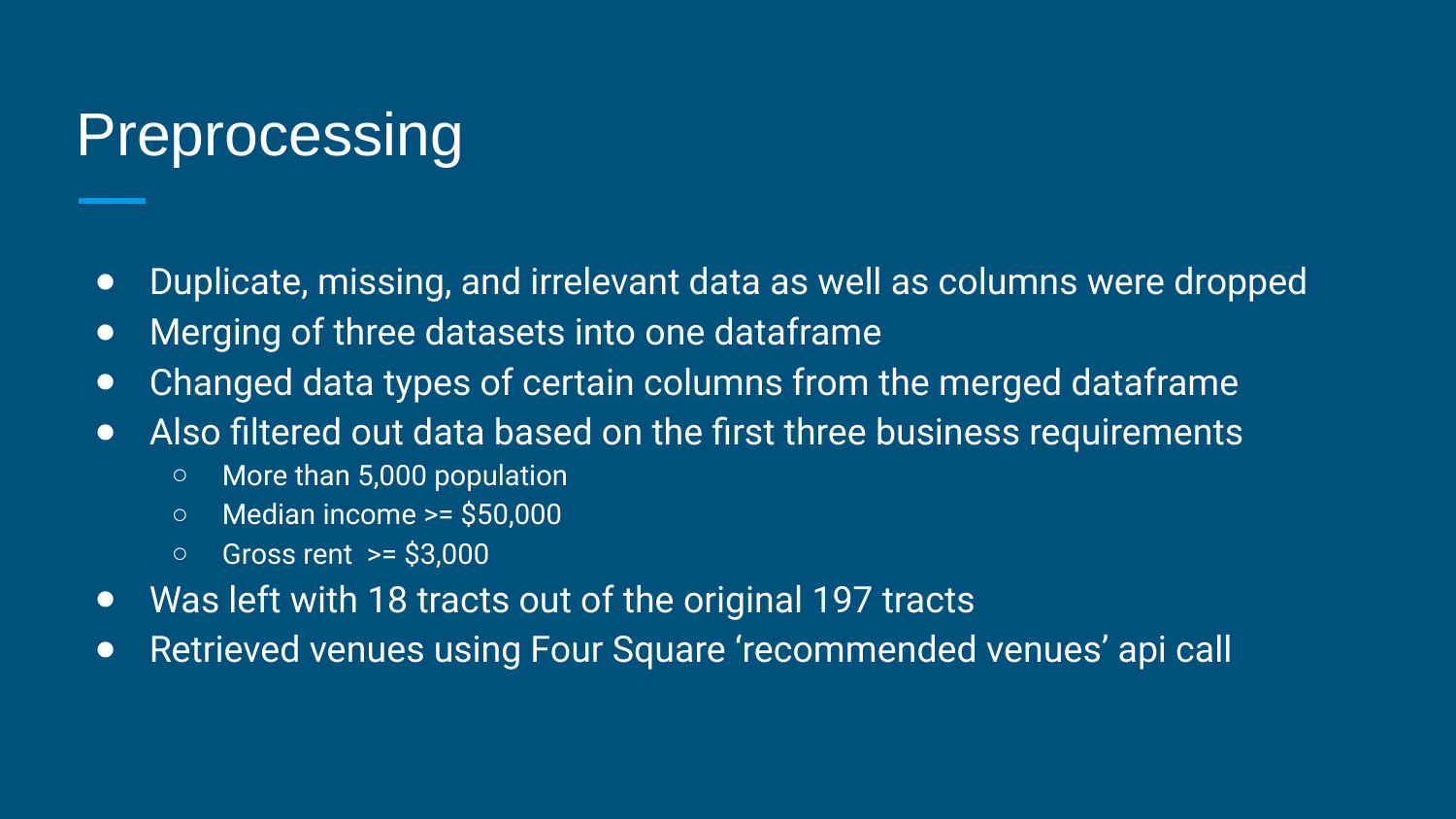

# Preprocessing
Duplicate, missing, and irrelevant data as well as columns were dropped
Merging of three datasets into one dataframe
Changed data types of certain columns from the merged dataframe
Also filtered out data based on the first three business requirements
More than 5,000 population
Median income >= $50,000
Gross rent  >= $3,000
Was left with 18 tracts out of the original 197 tracts
Retrieved venues using Four Square ‘recommended venues’ api call